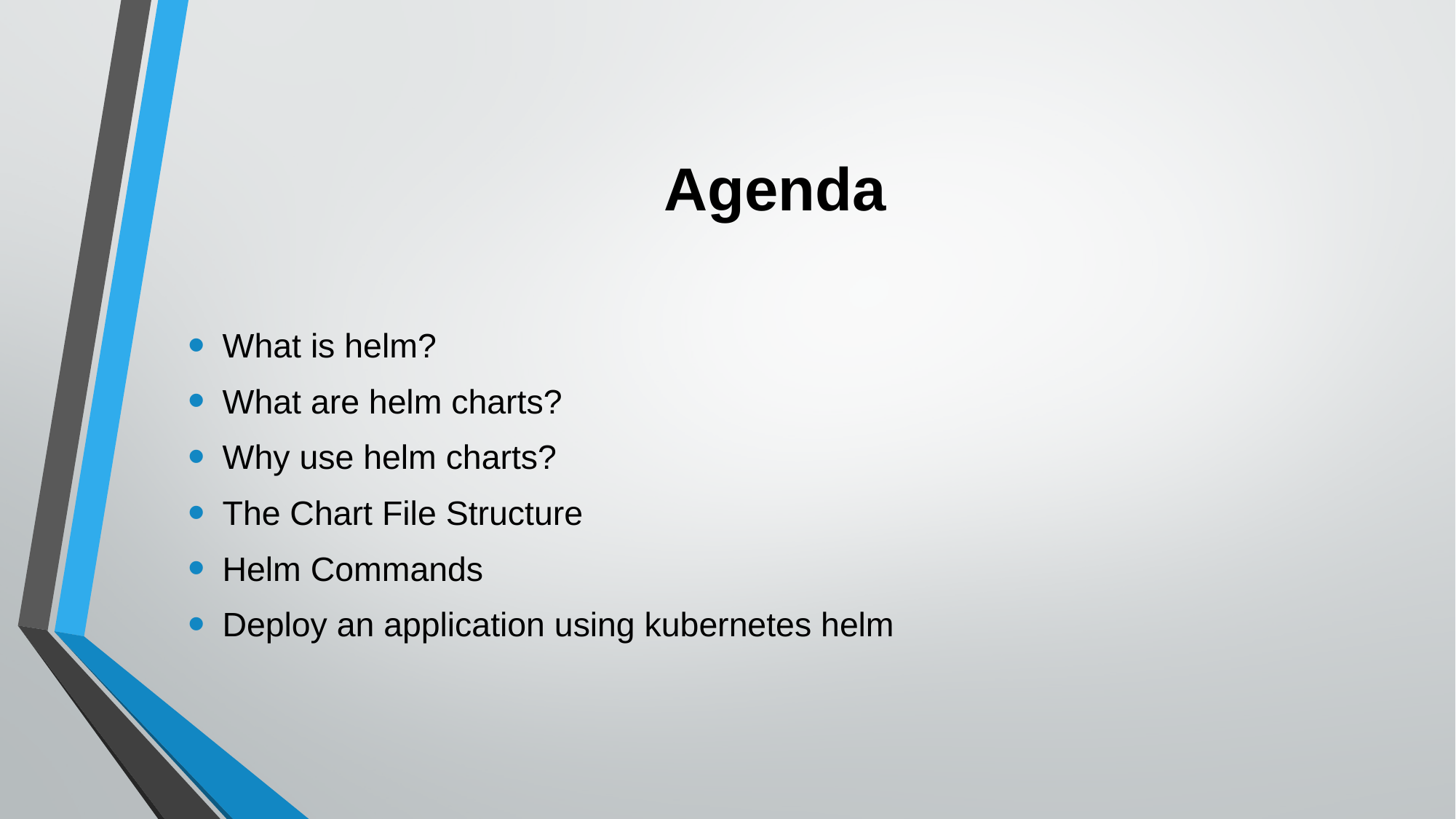

# Agenda
What is helm?
What are helm charts?
Why use helm charts?
The Chart File Structure
Helm Commands
Deploy an application using kubernetes helm